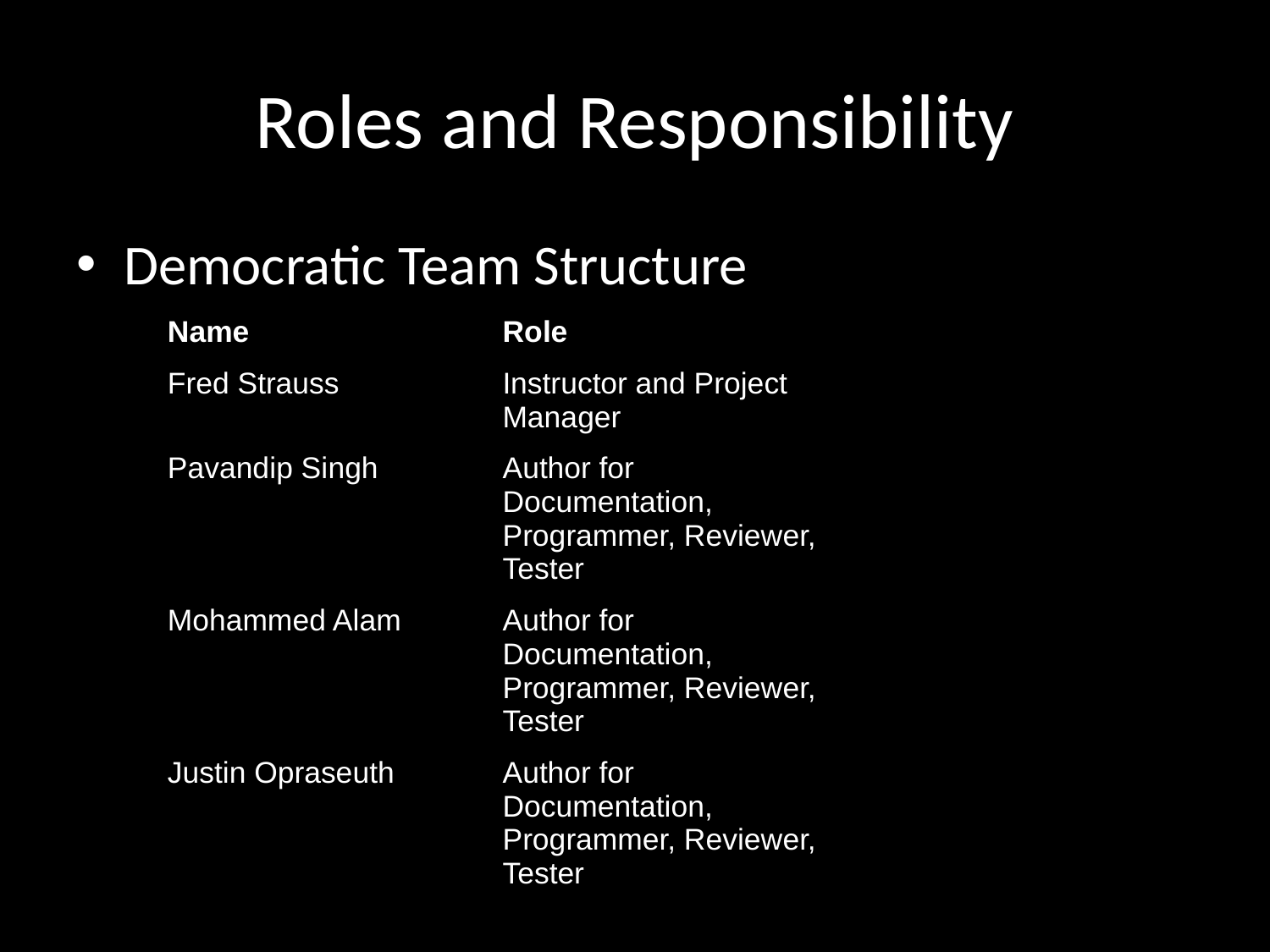

# Roles and Responsibility
Democratic Team Structure

| Name | Role |
| --- | --- |
| Fred Strauss | Instructor and Project Manager |
| Pavandip Singh | Author for Documentation, Programmer, Reviewer, Tester |
| Mohammed Alam | Author for Documentation, Programmer, Reviewer, Tester |
| Justin Opraseuth | Author for Documentation, Programmer, Reviewer, Tester |